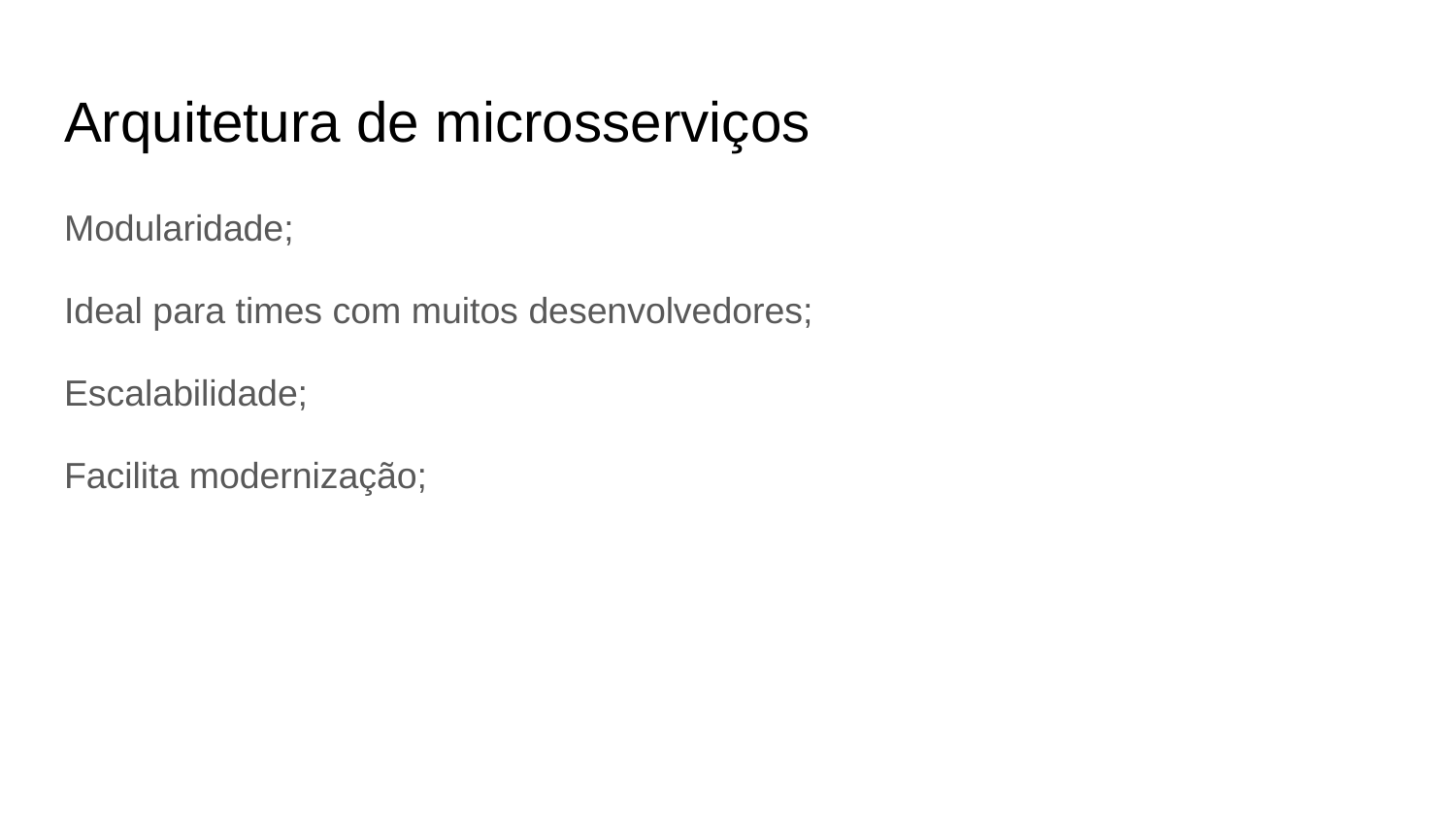

# Arquitetura de microsserviços
Modularidade;
Ideal para times com muitos desenvolvedores;
Escalabilidade;
Facilita modernização;